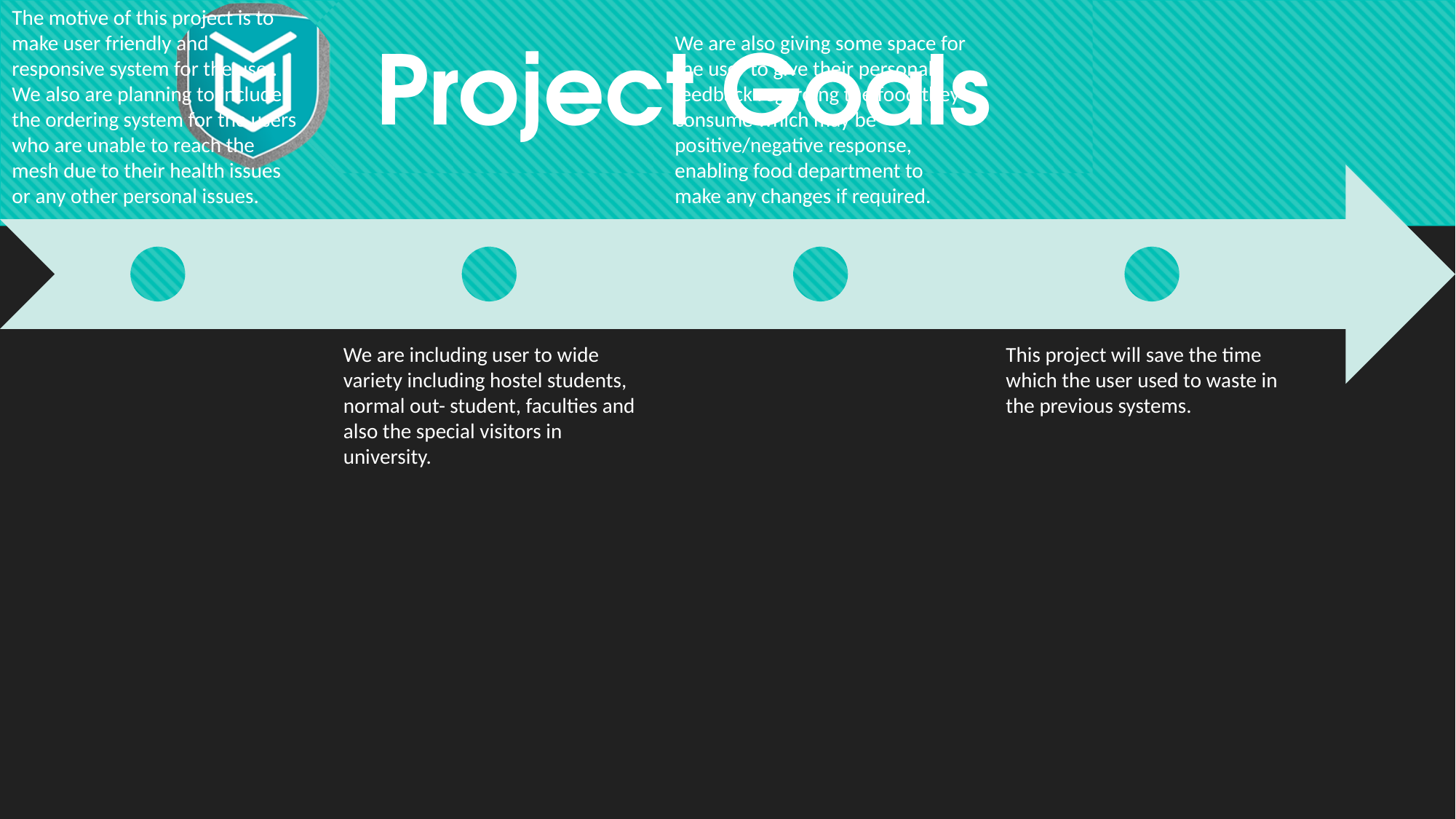

Project Goals
The motive of this project is to make user friendly and responsive system for the user. We also are planning to include the ordering system for the users who are unable to reach the mesh due to their health issues or any other personal issues.
We are including user to wide variety including hostel students, normal out- student, faculties and also the special visitors in university.
We are also giving some space for the user to give their personal feedback regarding the food they consume which may be positive/negative response, enabling food department to make any changes if required.
This project will save the time which the user used to waste in the previous systems.